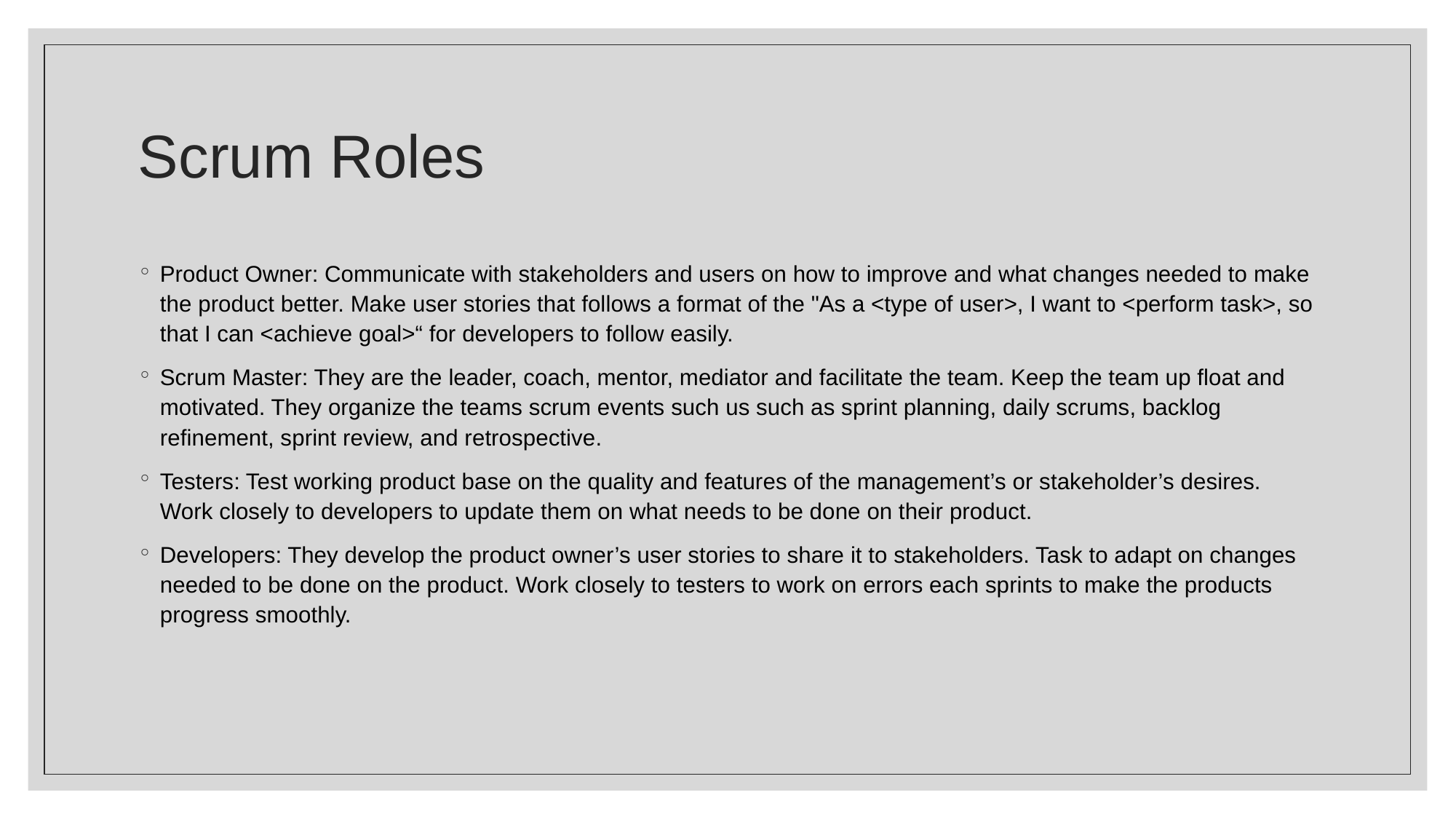

# Scrum Roles
Product Owner: Communicate with stakeholders and users on how to improve and what changes needed to make the product better. Make user stories that follows a format of the "As a <type of user>, I want to <perform task>, so that I can <achieve goal>“ for developers to follow easily.
Scrum Master: They are the leader, coach, mentor, mediator and facilitate the team. Keep the team up float and motivated. They organize the teams scrum events such us such as sprint planning, daily scrums, backlog refinement, sprint review, and retrospective.
Testers: Test working product base on the quality and features of the management’s or stakeholder’s desires. Work closely to developers to update them on what needs to be done on their product.
Developers: They develop the product owner’s user stories to share it to stakeholders. Task to adapt on changes needed to be done on the product. Work closely to testers to work on errors each sprints to make the products progress smoothly.